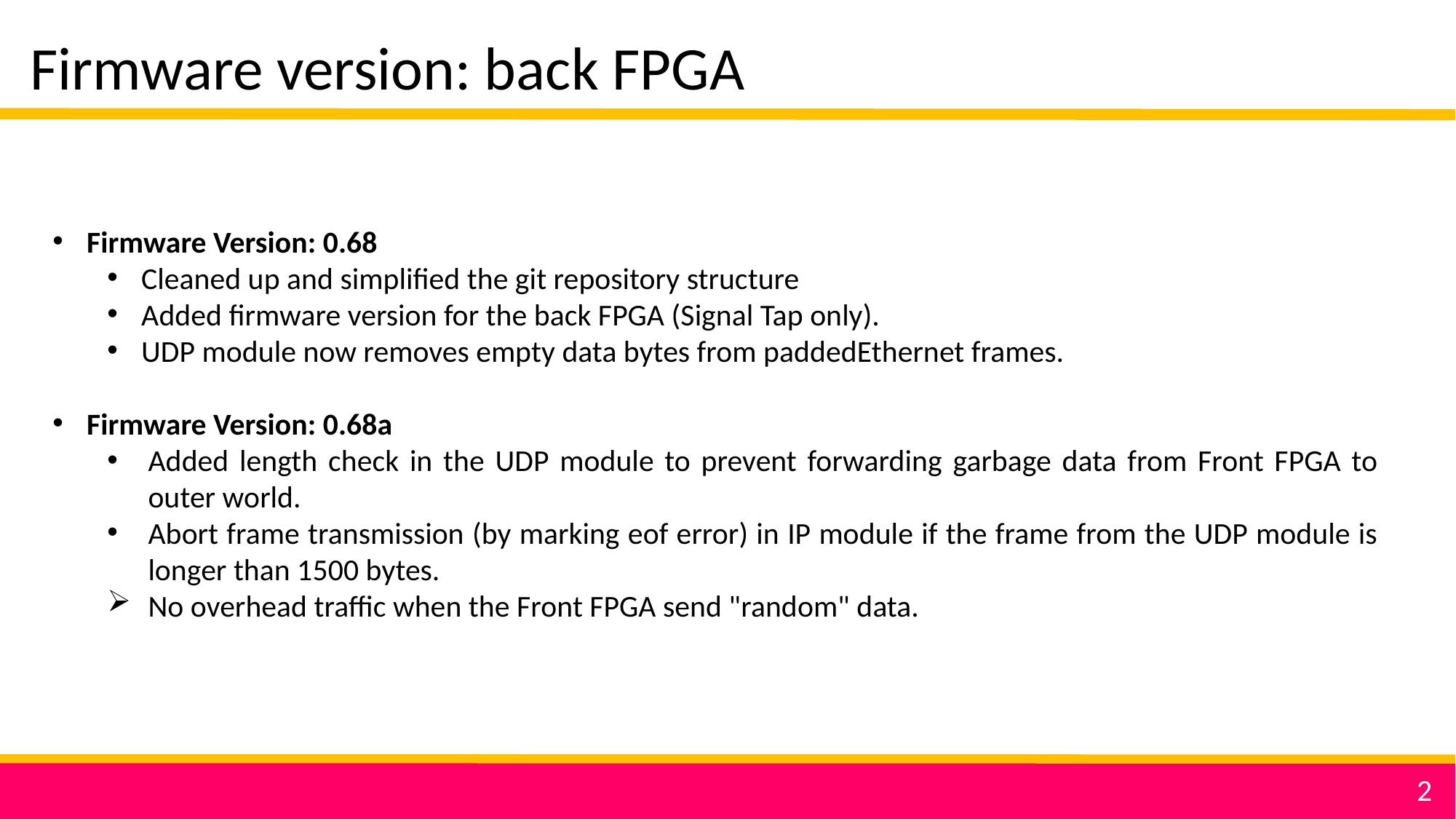

Firmware version: back FPGA
Firmware Version: 0.68
Cleaned up and simplified the git repository structure
Added firmware version for the back FPGA (Signal Tap only).
UDP module now removes empty data bytes from paddedEthernet frames.

Firmware Version: 0.68a
Added length check in the UDP module to prevent forwarding garbage data from Front FPGA to outer world.
Abort frame transmission (by marking eof error) in IP module if the frame from the UDP module is longer than 1500 bytes.
No overhead traffic when the Front FPGA send "random" data.

2